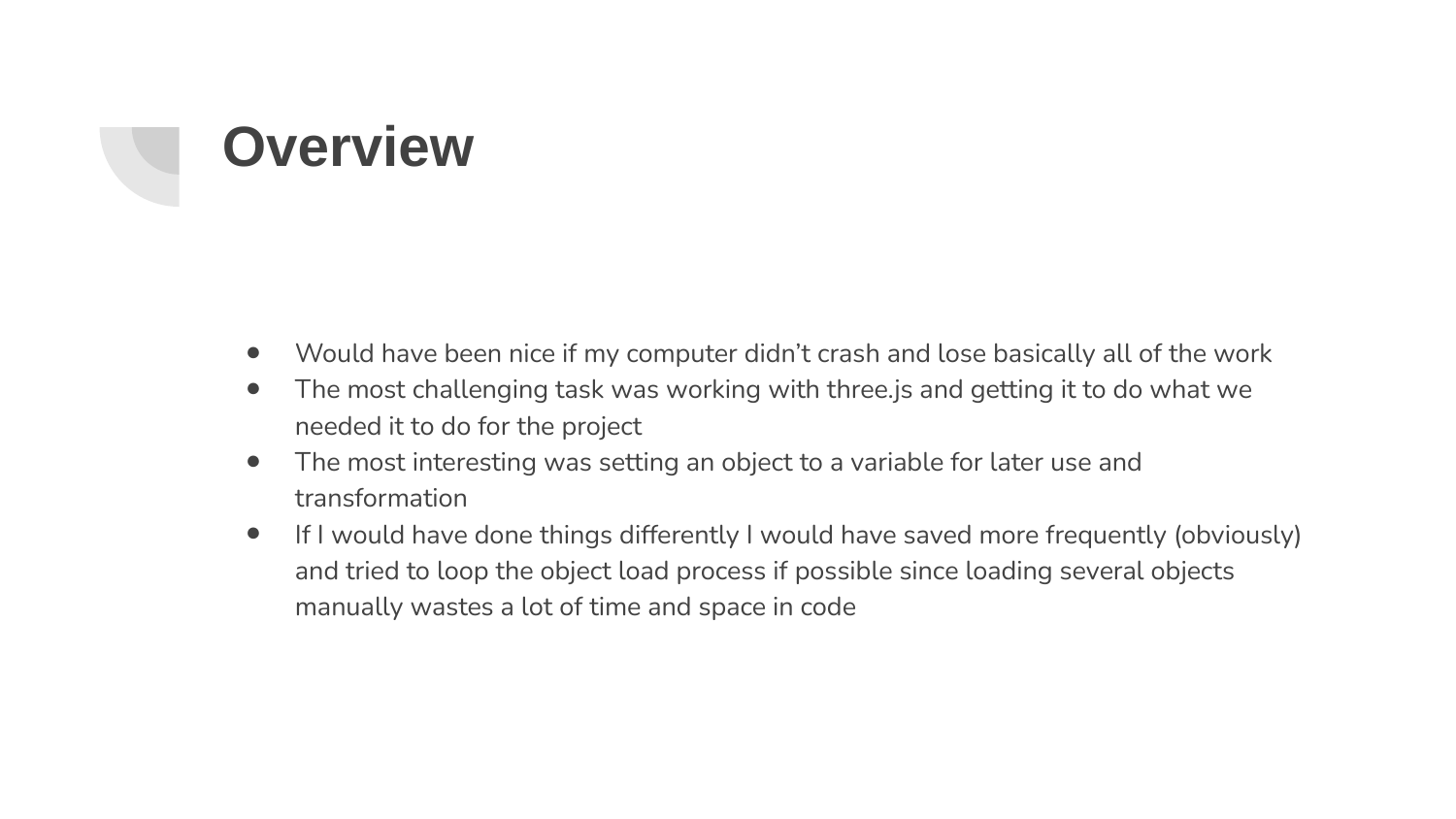

# Overview

Would have been nice if my computer didn’t crash and lose basically all of the work
The most challenging task was working with three.js and getting it to do what we needed it to do for the project
The most interesting was setting an object to a variable for later use and transformation
If I would have done things differently I would have saved more frequently (obviously) and tried to loop the object load process if possible since loading several objects manually wastes a lot of time and space in code